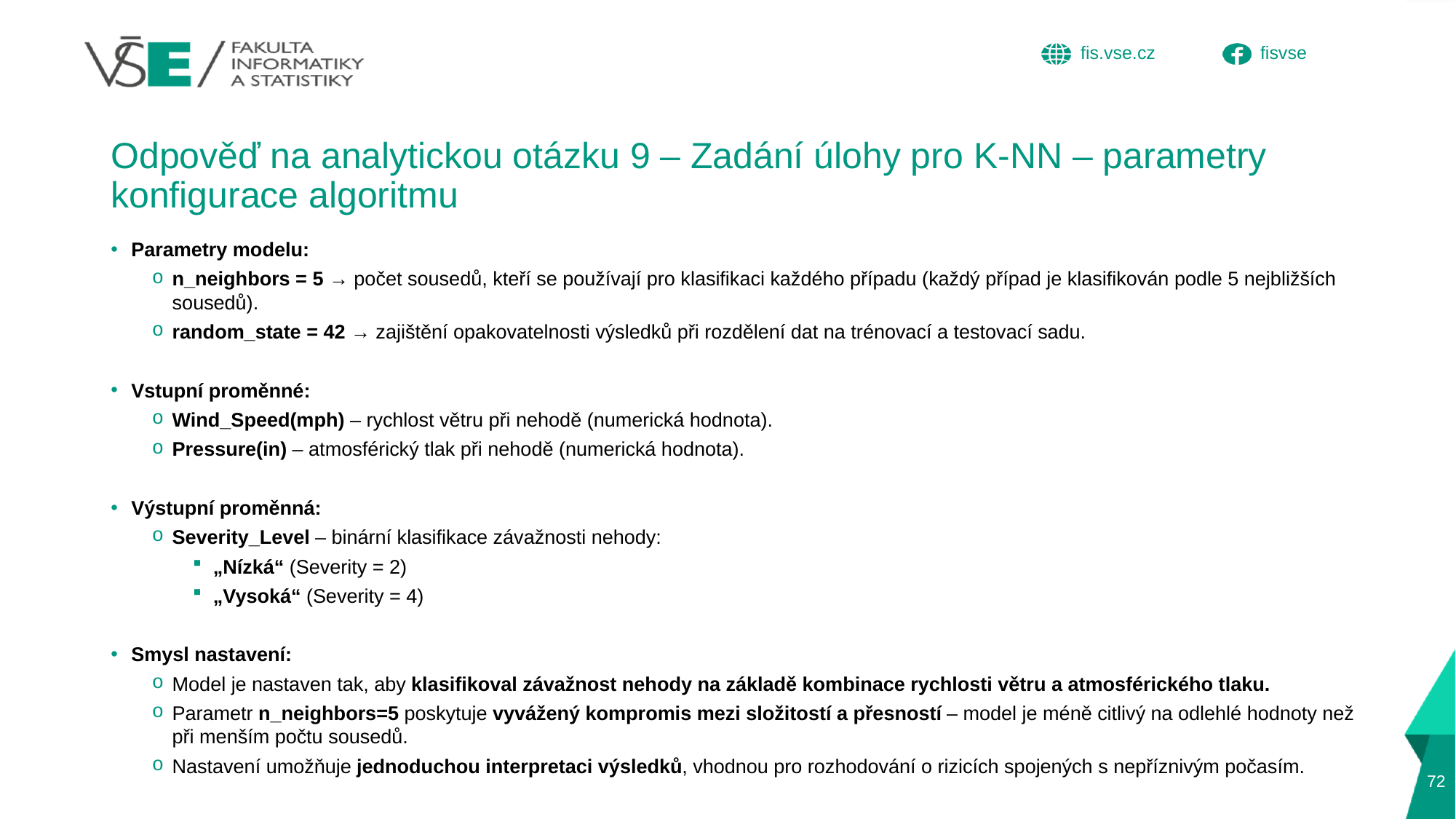

# Odpověď na analytickou otázku 9 – Zadání úlohy pro K-NN – parametry konfigurace algoritmu
Parametry modelu:
n_neighbors = 5 → počet sousedů, kteří se používají pro klasifikaci každého případu (každý případ je klasifikován podle 5 nejbližších sousedů).
random_state = 42 → zajištění opakovatelnosti výsledků při rozdělení dat na trénovací a testovací sadu.
Vstupní proměnné:
Wind_Speed(mph) – rychlost větru při nehodě (numerická hodnota).
Pressure(in) – atmosférický tlak při nehodě (numerická hodnota).
Výstupní proměnná:
Severity_Level – binární klasifikace závažnosti nehody:
„Nízká“ (Severity = 2)
„Vysoká“ (Severity = 4)
Smysl nastavení:
Model je nastaven tak, aby klasifikoval závažnost nehody na základě kombinace rychlosti větru a atmosférického tlaku.
Parametr n_neighbors=5 poskytuje vyvážený kompromis mezi složitostí a přesností – model je méně citlivý na odlehlé hodnoty než při menším počtu sousedů.
Nastavení umožňuje jednoduchou interpretaci výsledků, vhodnou pro rozhodování o rizicích spojených s nepříznivým počasím.